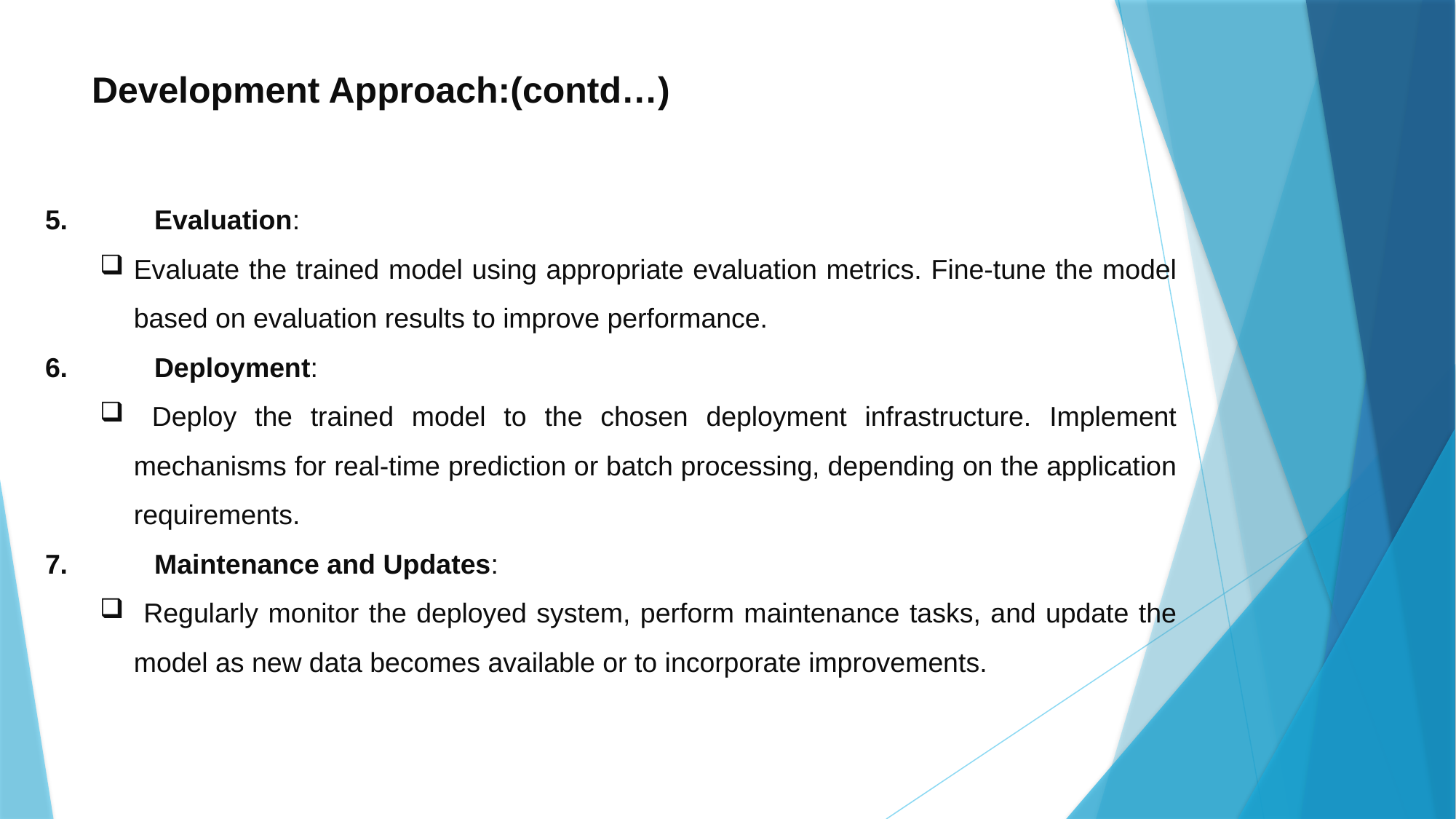

Development Approach:(contd…)
5.	Evaluation:
Evaluate the trained model using appropriate evaluation metrics. Fine-tune the model based on evaluation results to improve performance.
6.	Deployment:
 Deploy the trained model to the chosen deployment infrastructure. Implement mechanisms for real-time prediction or batch processing, depending on the application requirements.
7.	Maintenance and Updates:
 Regularly monitor the deployed system, perform maintenance tasks, and update the model as new data becomes available or to incorporate improvements.